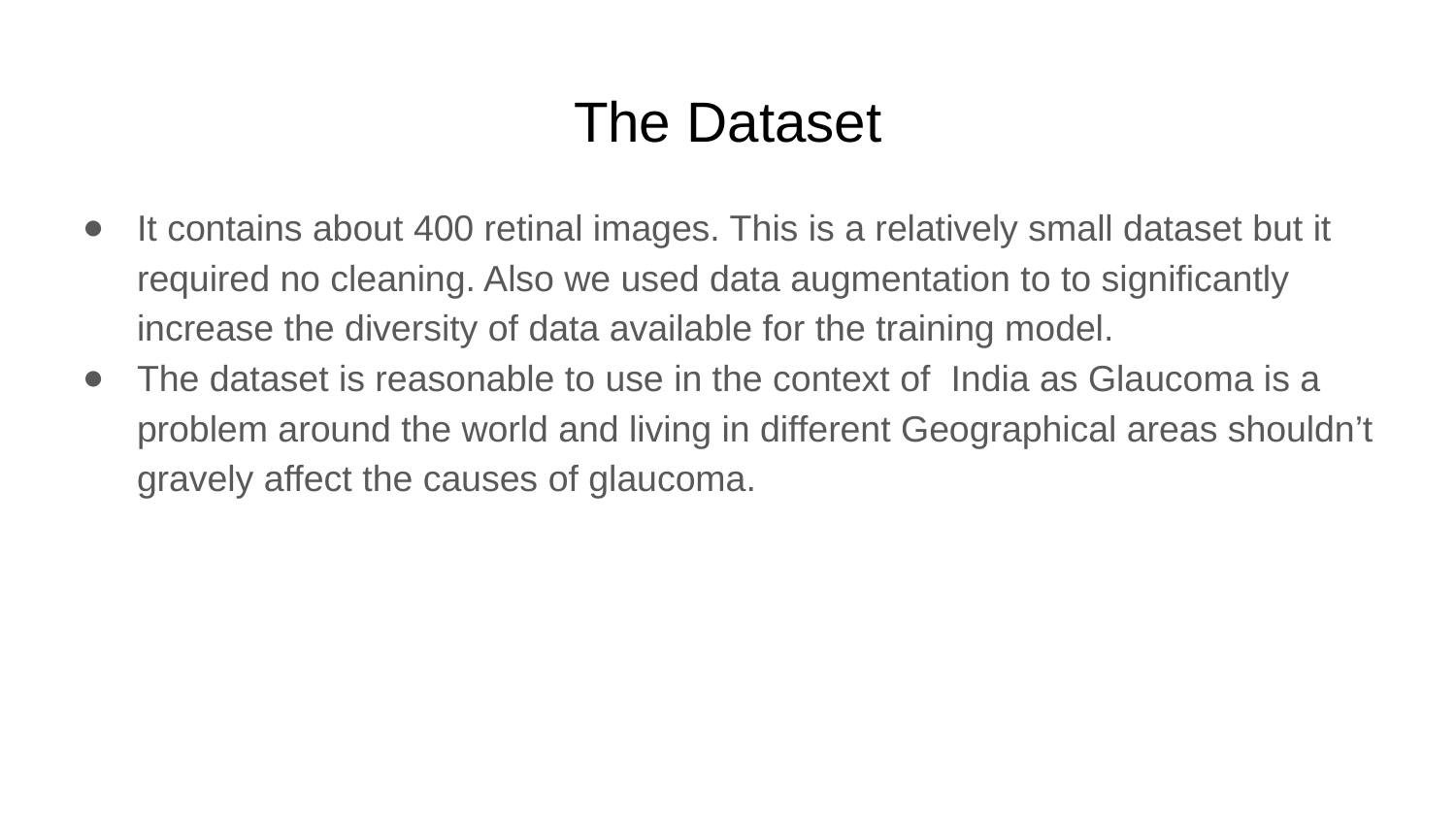

# The Dataset
It contains about 400 retinal images. This is a relatively small dataset but it required no cleaning. Also we used data augmentation to to significantly increase the diversity of data available for the training model.
The dataset is reasonable to use in the context of  India as Glaucoma is a problem around the world and living in different Geographical areas shouldn’t gravely affect the causes of glaucoma.